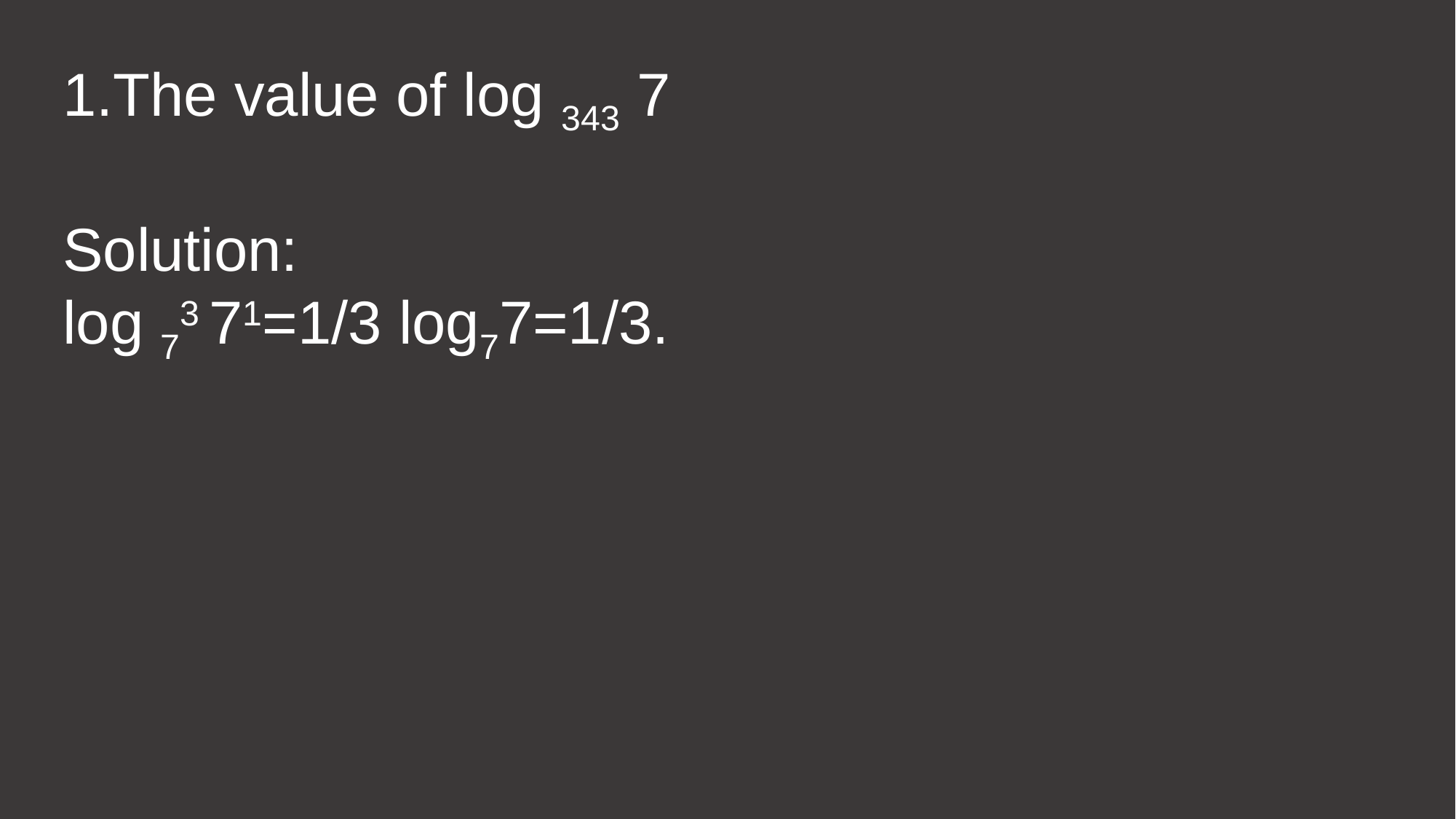

1.The value of log 343 7

Solution:
log 73 71=1/3 log77=1/3.